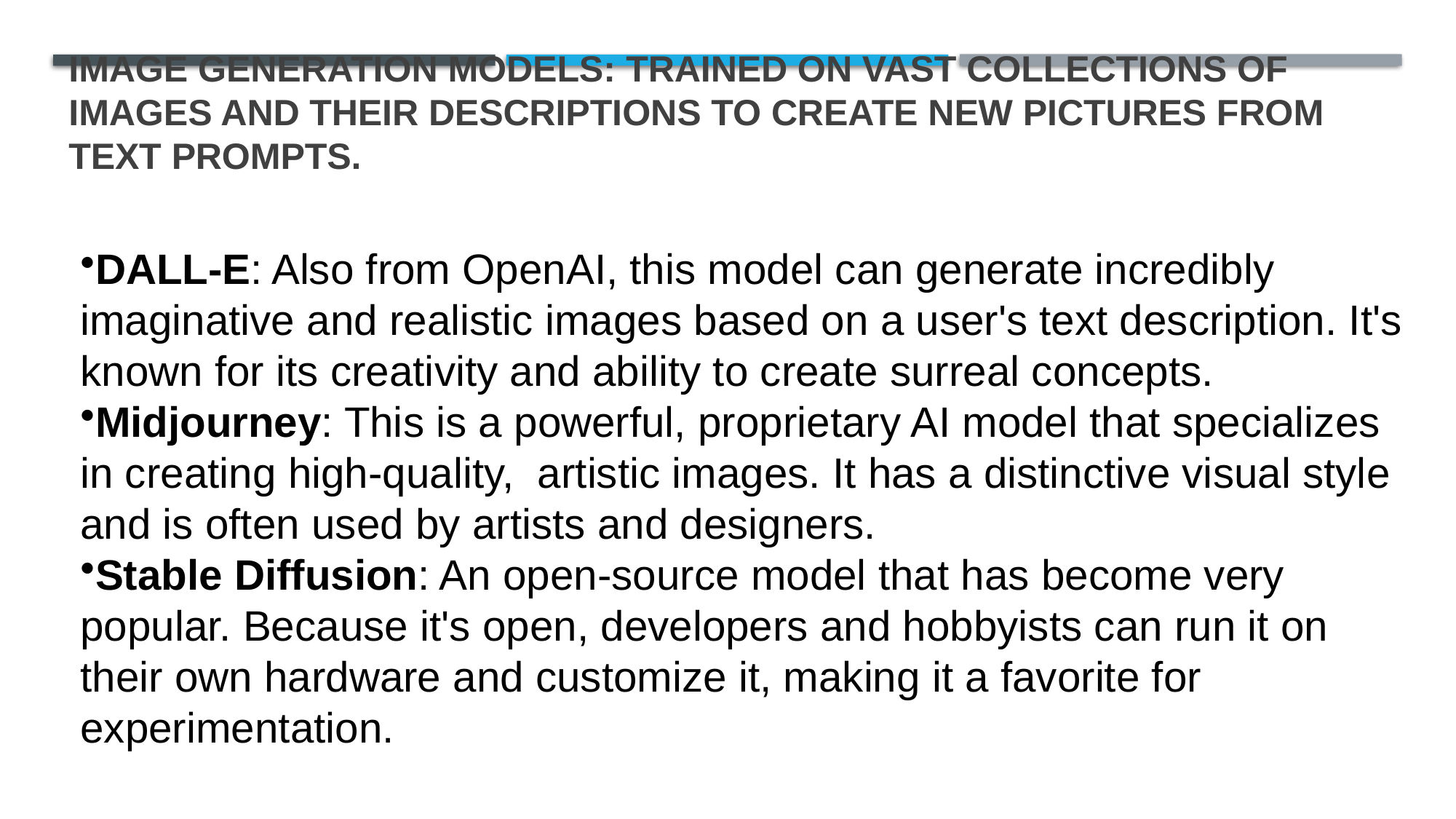

# Image Generation Models: trained on vast collections of images and their descriptions to create new pictures from text prompts.
DALL-E: Also from OpenAI, this model can generate incredibly imaginative and realistic images based on a user's text description. It's known for its creativity and ability to create surreal concepts.
Midjourney: This is a powerful, proprietary AI model that specializes in creating high-quality,  artistic images. It has a distinctive visual style and is often used by artists and designers.
Stable Diffusion: An open-source model that has become very popular. Because it's open, developers and hobbyists can run it on their own hardware and customize it, making it a favorite for experimentation.